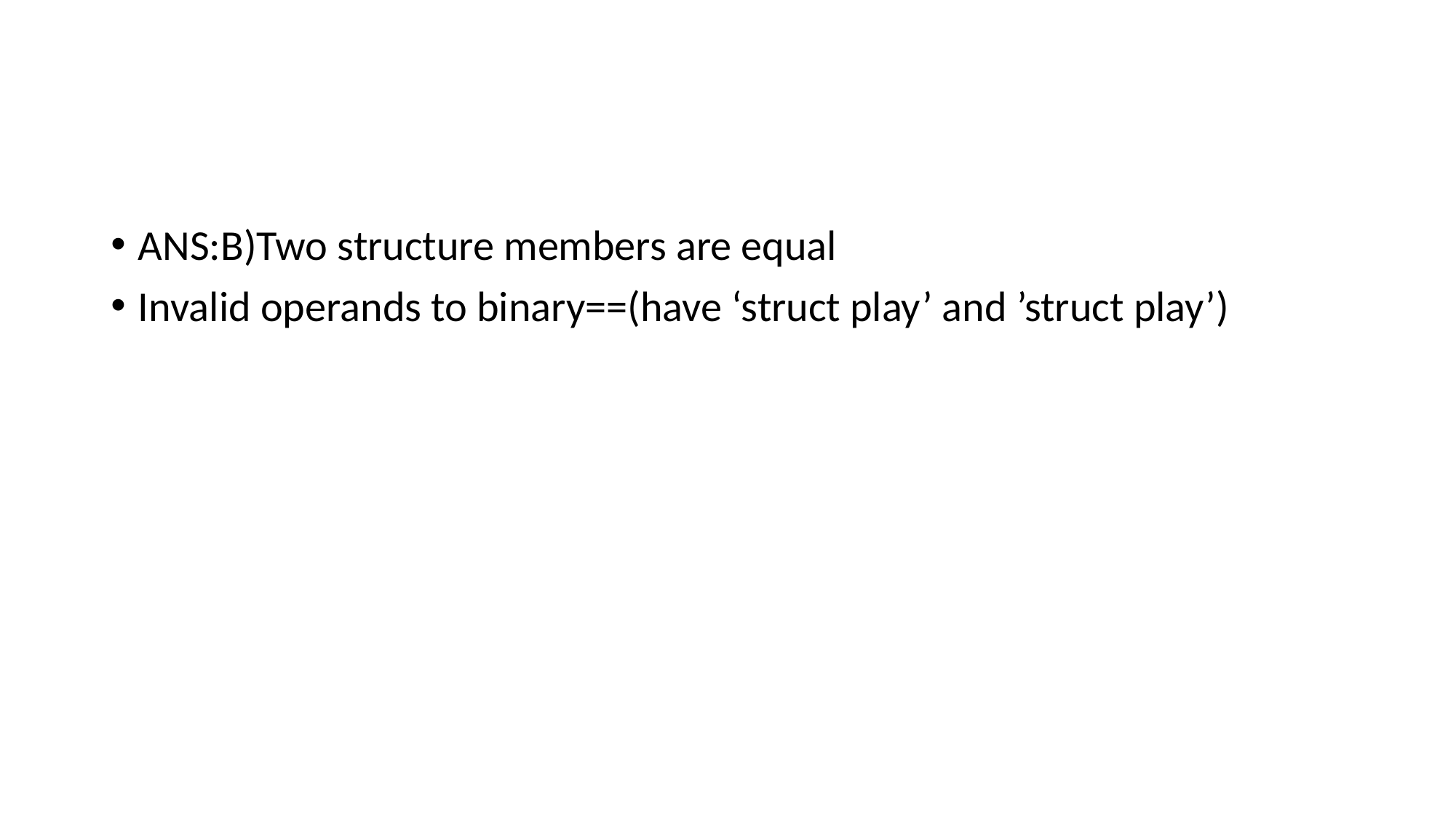

#
ANS:B)Two structure members are equal
Invalid operands to binary==(have ‘struct play’ and ’struct play’)